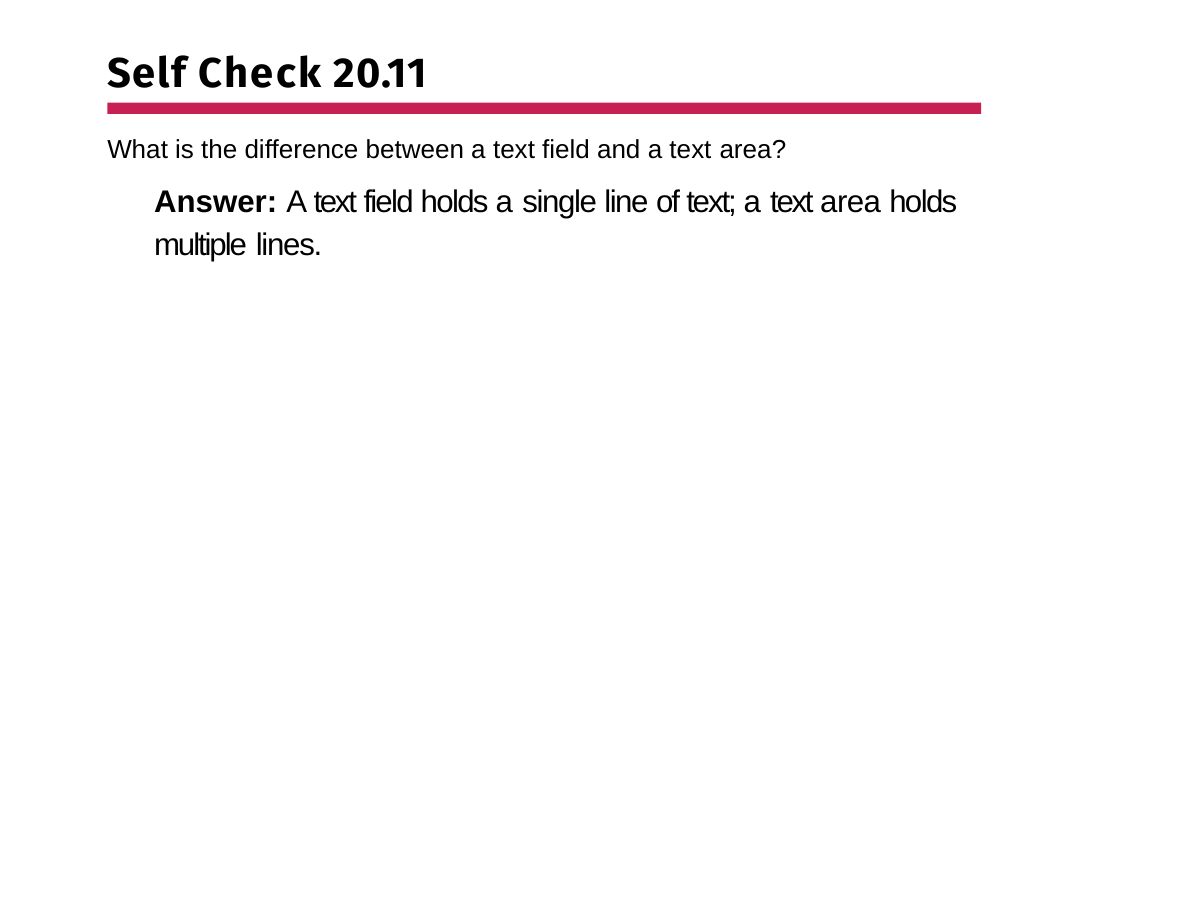

# Self Check 20.11

What is the difference between a text field and a text area?
Answer: A text field holds a single line of text; a text area holds  multiple lines.